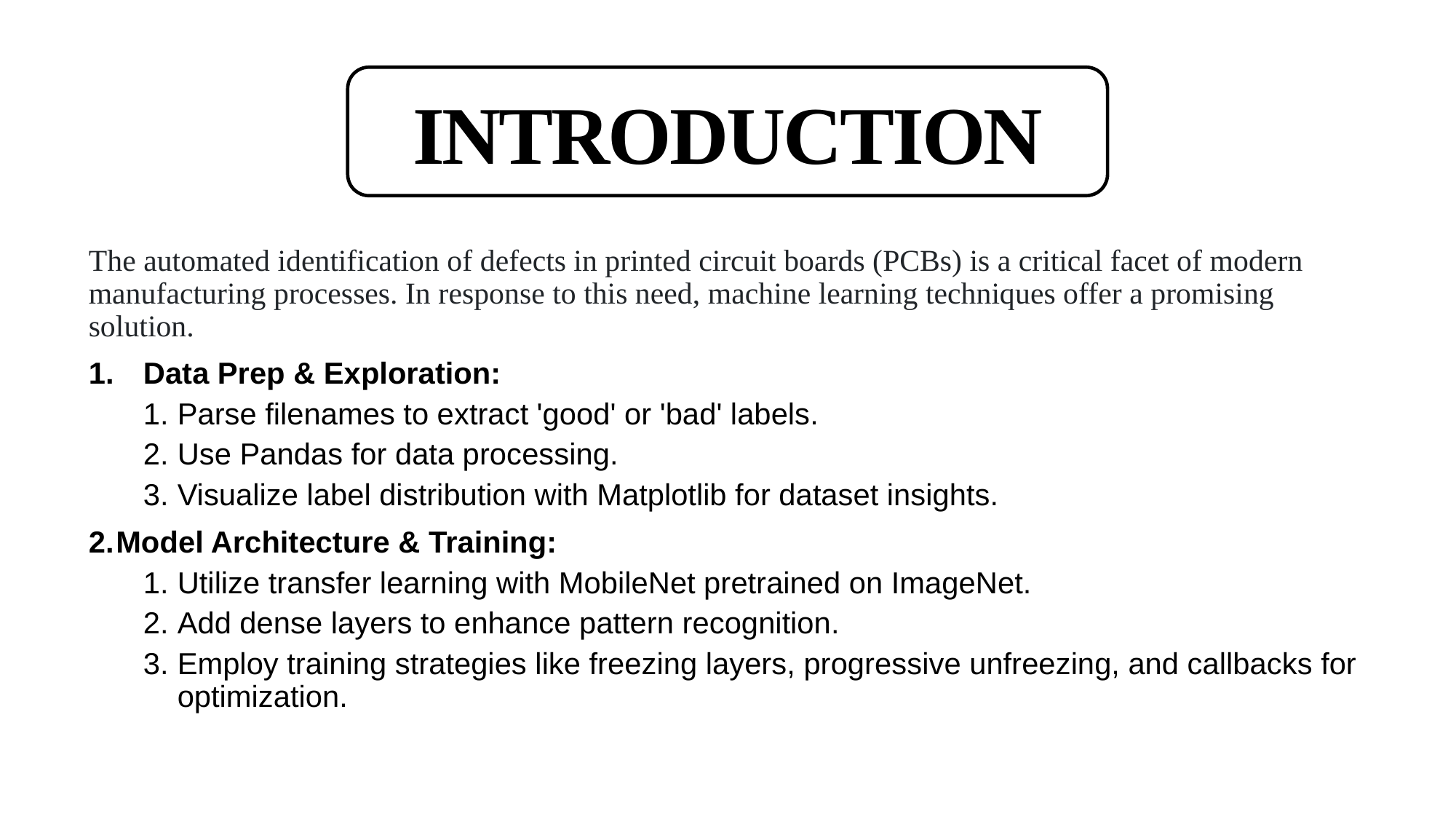

# INTRODUCTION
The automated identification of defects in printed circuit boards (PCBs) is a critical facet of modern manufacturing processes. In response to this need, machine learning techniques offer a promising solution.
Data Prep & Exploration:
Parse filenames to extract 'good' or 'bad' labels.
Use Pandas for data processing.
Visualize label distribution with Matplotlib for dataset insights.
Model Architecture & Training:
Utilize transfer learning with MobileNet pretrained on ImageNet.
Add dense layers to enhance pattern recognition.
Employ training strategies like freezing layers, progressive unfreezing, and callbacks for optimization.